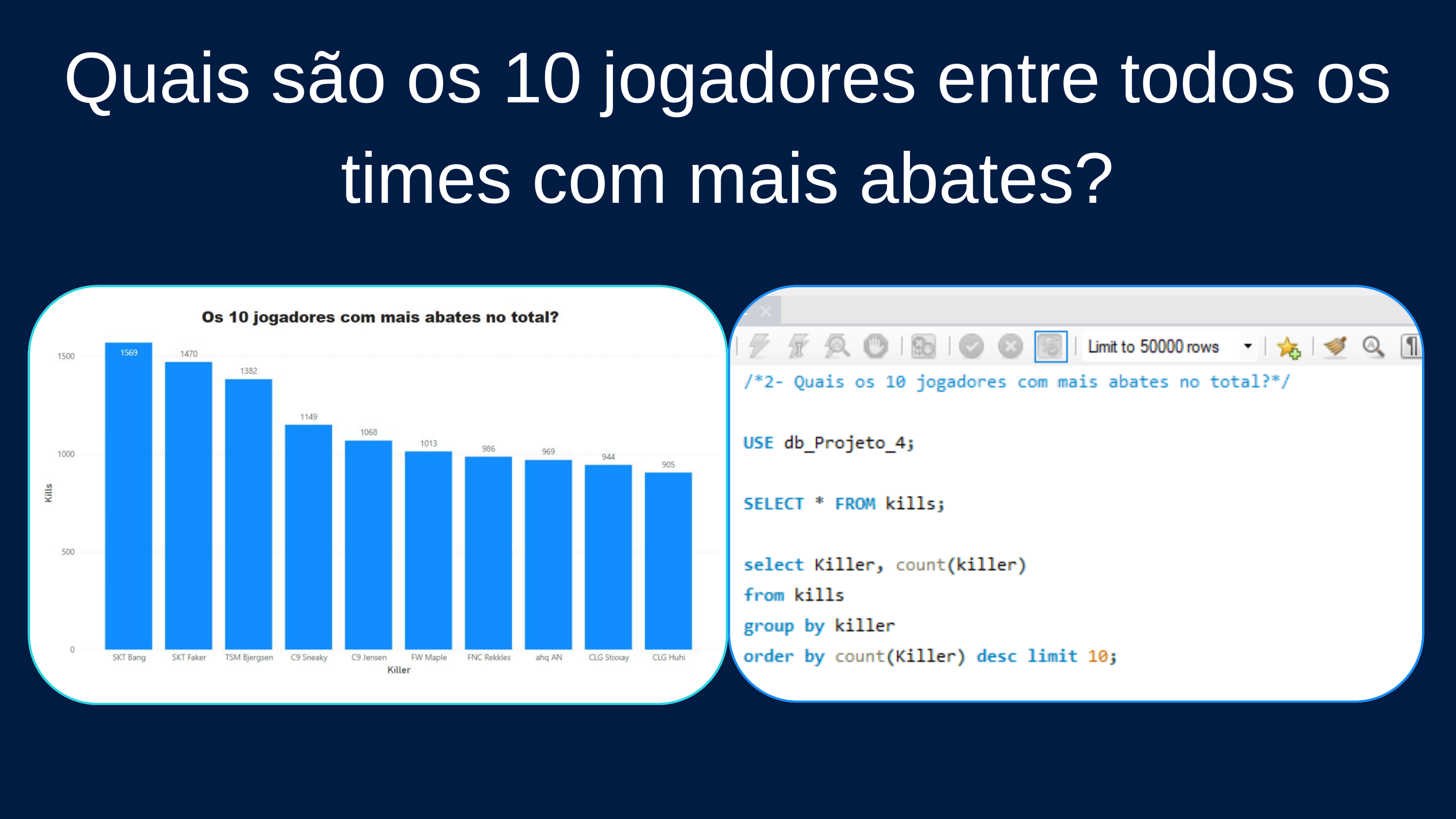

Quais são os 10 jogadores entre todos os times com mais abates?